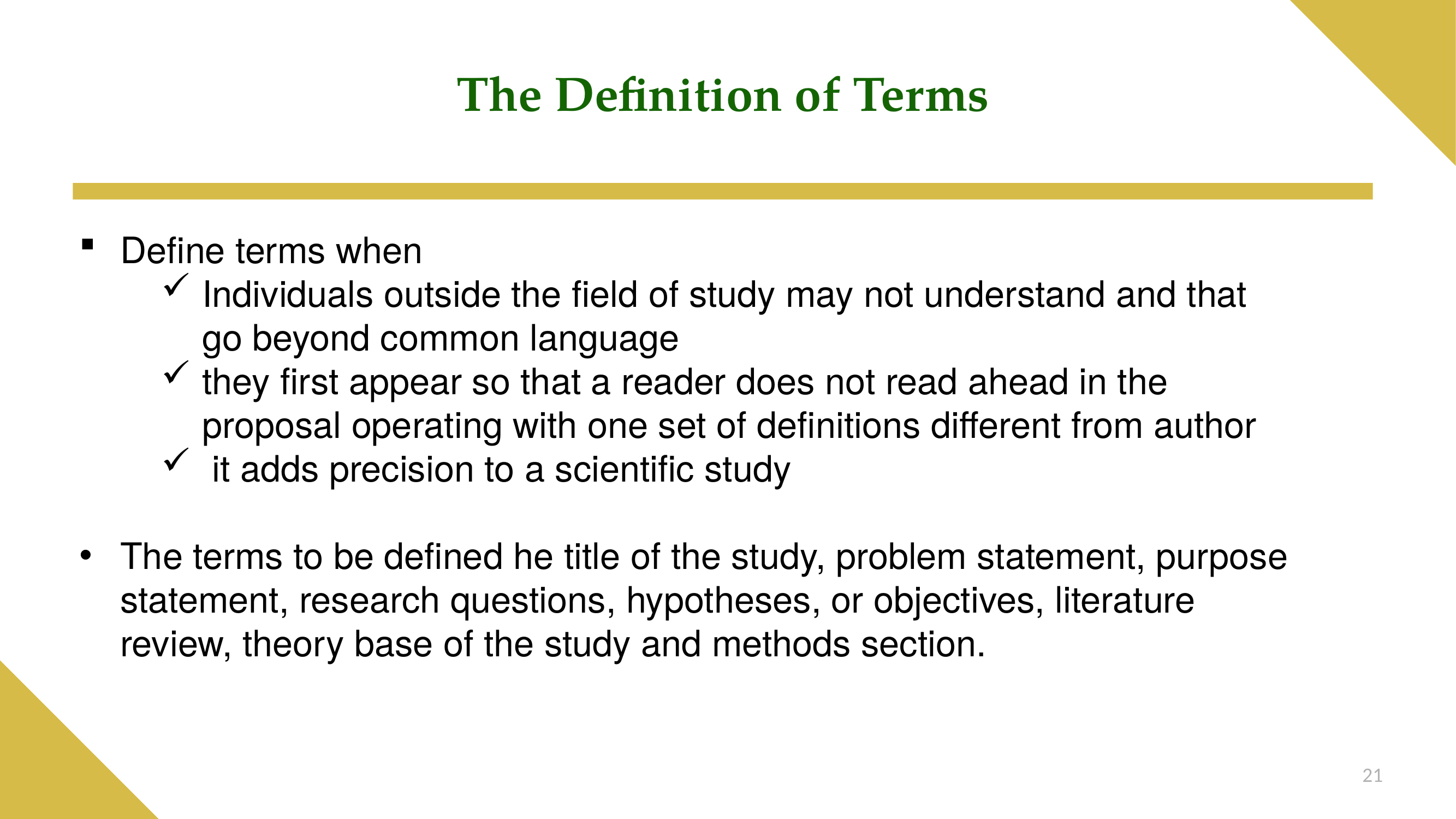

# The Definition of Terms

Define terms when
Individuals outside the field of study may not understand and that go beyond common language
they first appear so that a reader does not read ahead in the proposal operating with one set of definitions different from author
 it adds precision to a scientific study

The terms to be defined he title of the study, problem statement, purpose statement, research questions, hypotheses, or objectives, literature review, theory base of the study and methods section.

21